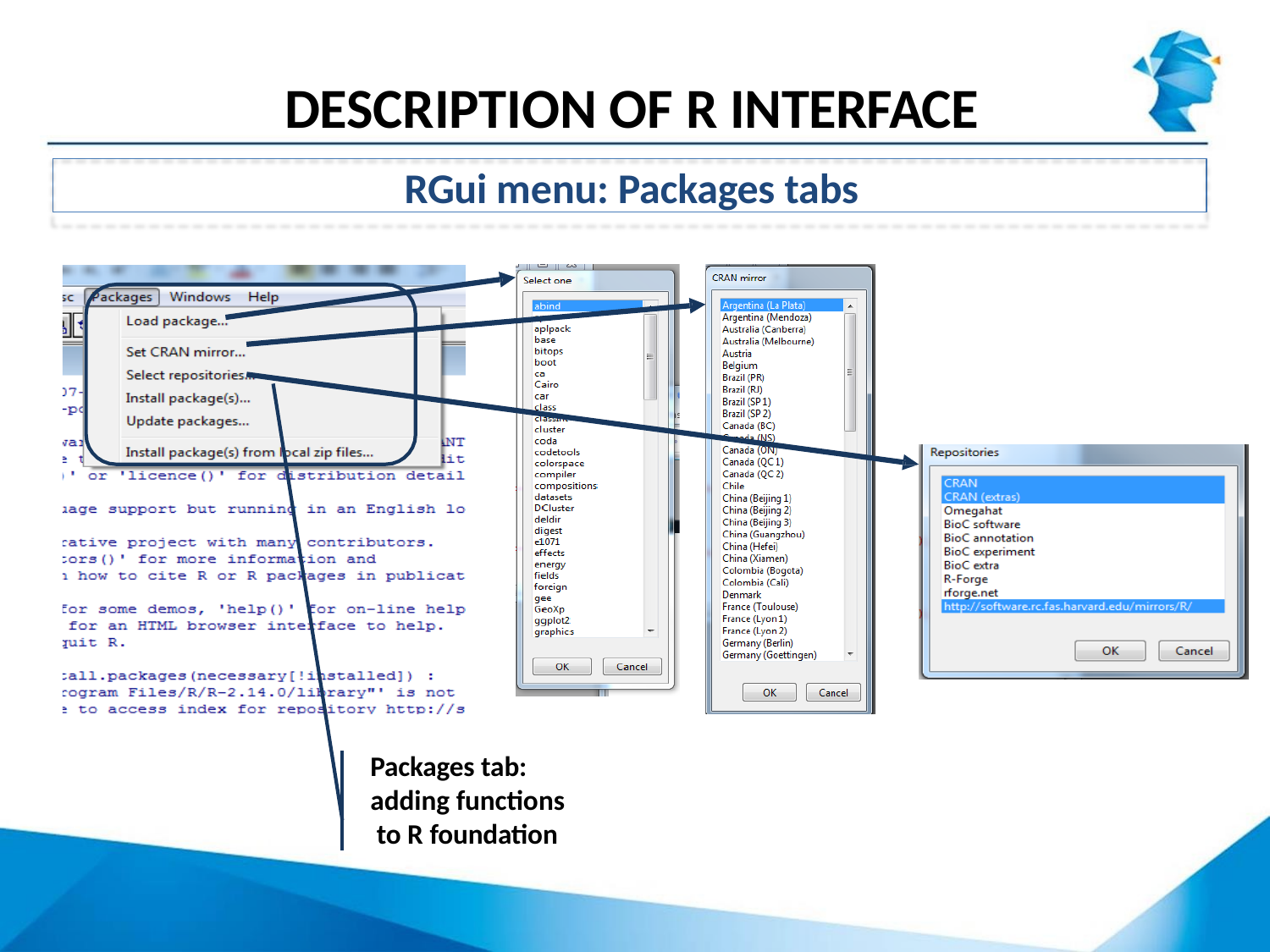

# DESCRIPTION OF R INTERFACE

RGui menu: Packages tabs

Packages tab:  adding functions  to R foundation